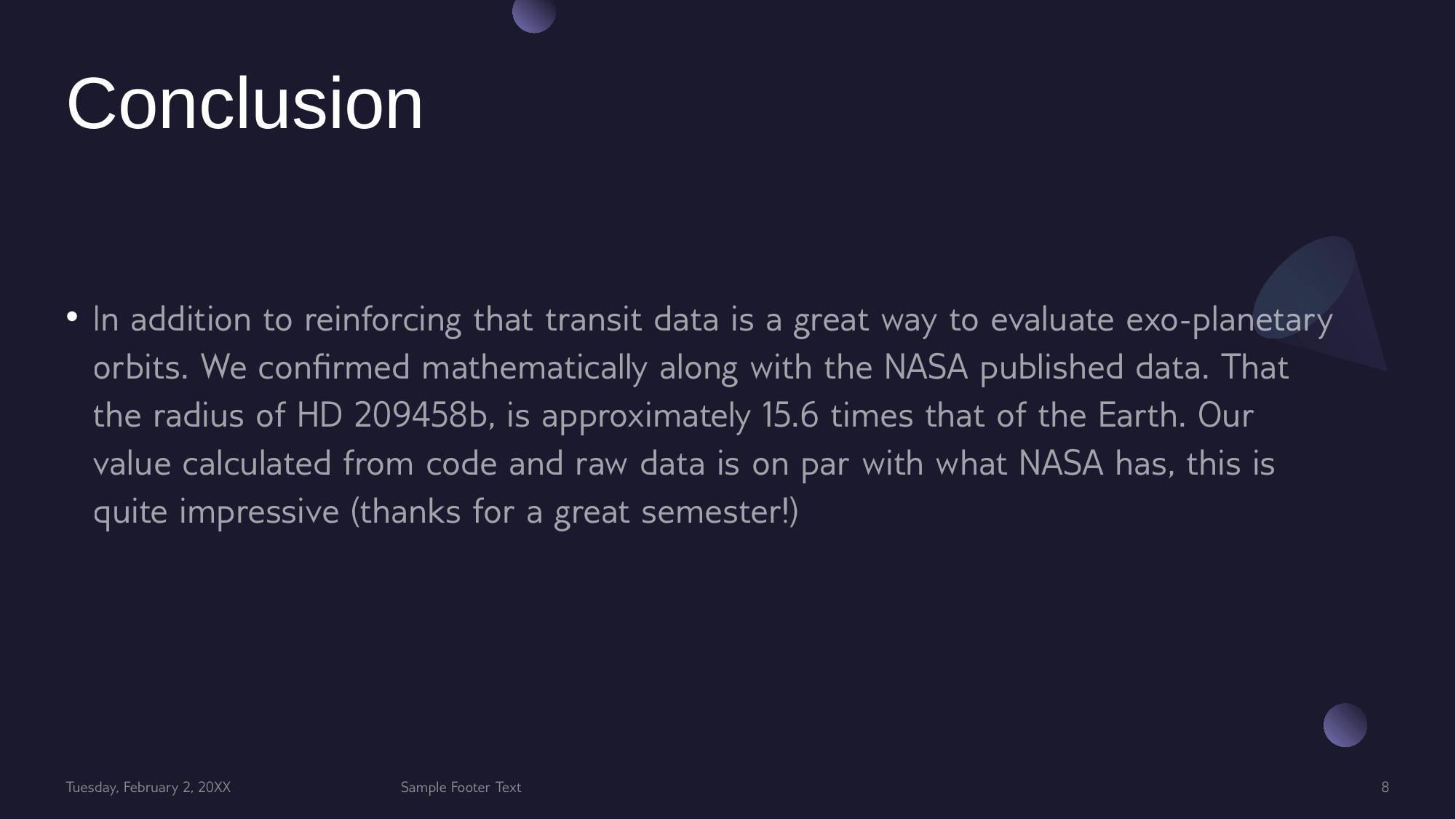

# Conclusion

In addition to reinforcing that transit data is a great way to evaluate exo-planetary orbits. We confirmed mathematically along with the NASA published data. That the radius of HD 209458b, is approximately 15.6 times that of the Earth. Our value calculated from code and raw data is on par with what NASA has, this is quite impressive (thanks for a great semester!)
Tuesday, February 2, 20XX
Sample Footer Text
8